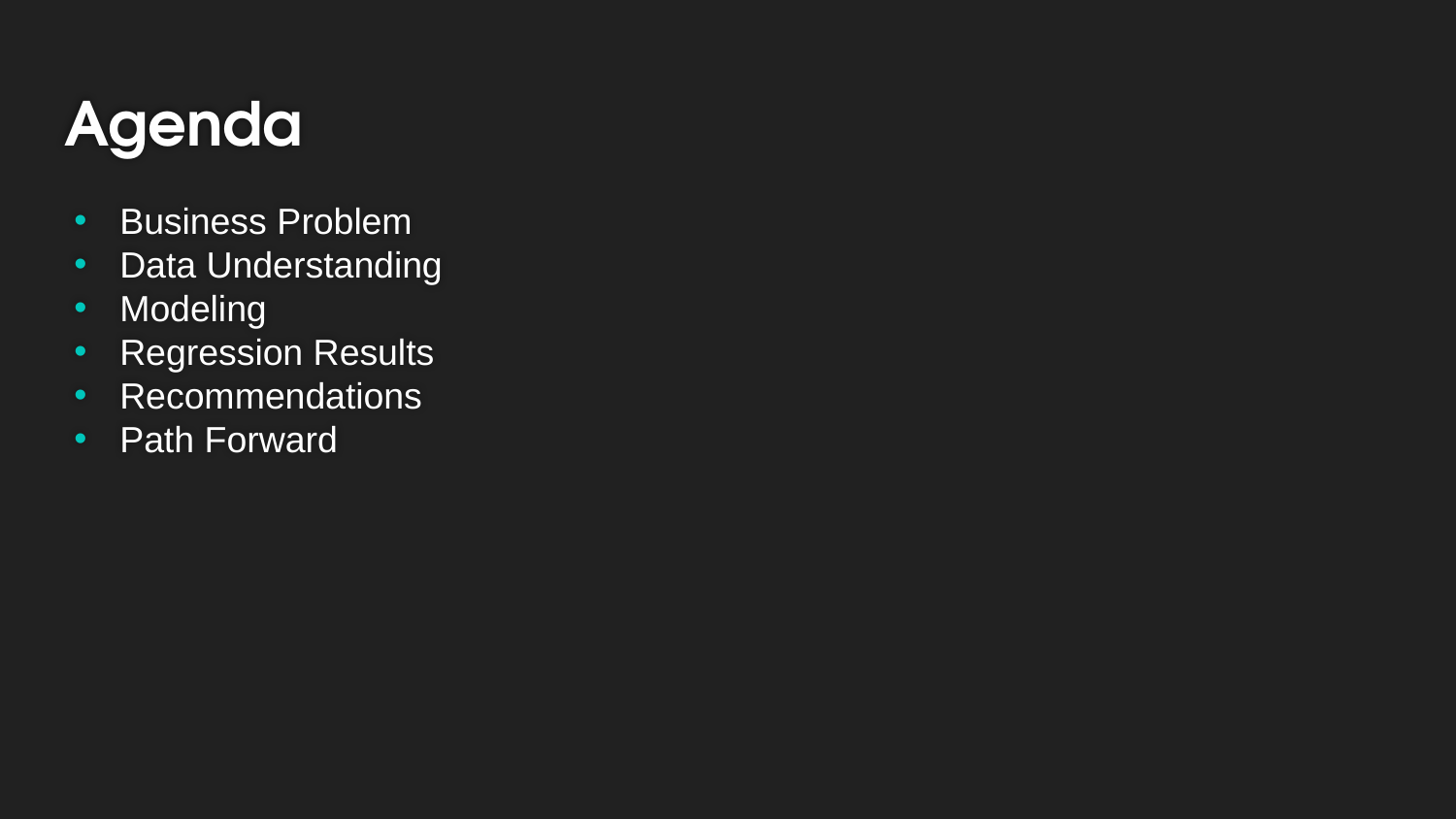

# Agenda
Business Problem
Data Understanding
Modeling
Regression Results
Recommendations
Path Forward